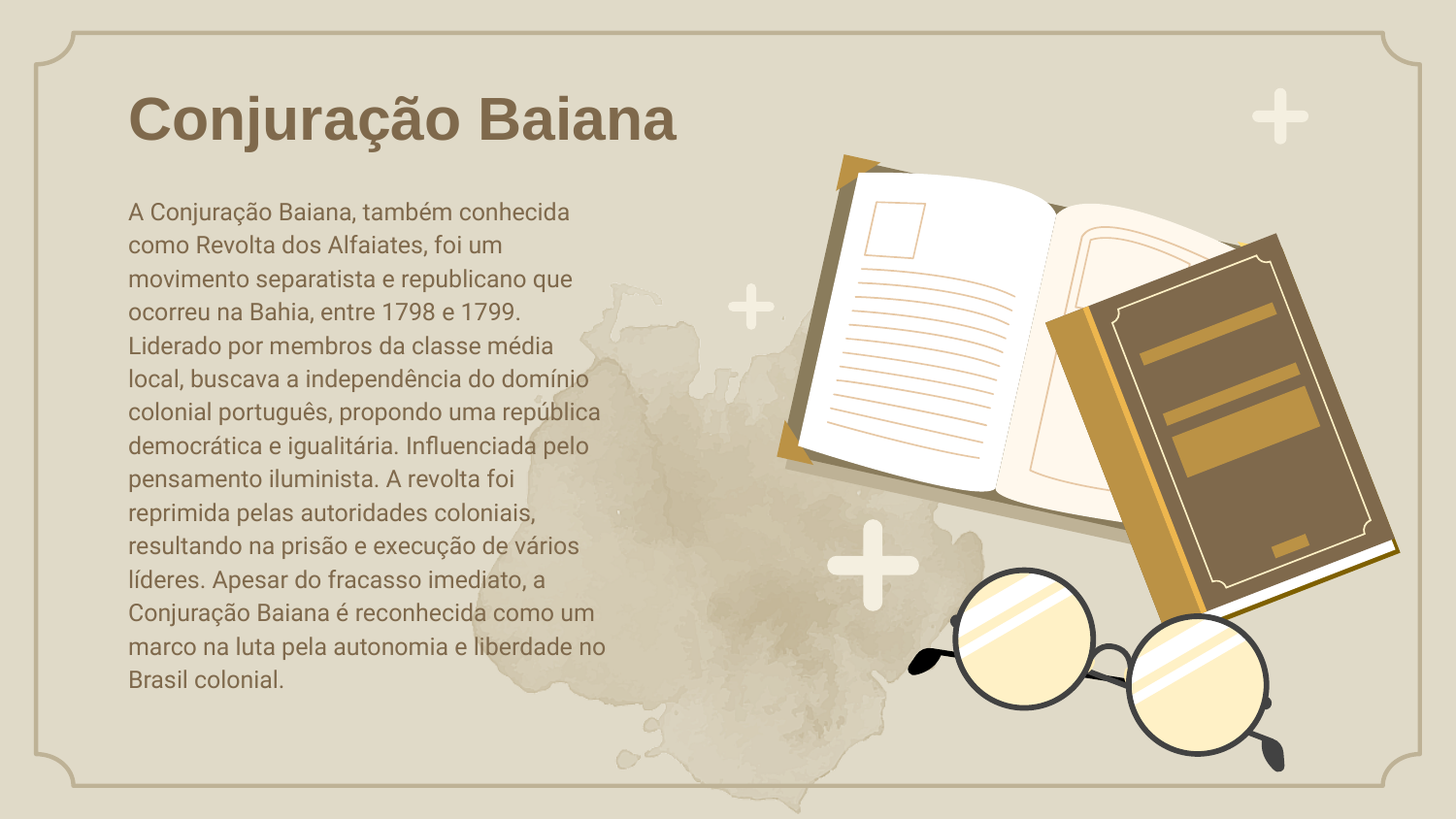

Conjuração Baiana

A Conjuração Baiana, também conhecida como Revolta dos Alfaiates, foi um movimento separatista e republicano que ocorreu na Bahia, entre 1798 e 1799. Liderado por membros da classe média local, buscava a independência do domínio colonial português, propondo uma república democrática e igualitária. Influenciada pelo pensamento iluminista. A revolta foi reprimida pelas autoridades coloniais, resultando na prisão e execução de vários líderes. Apesar do fracasso imediato, a Conjuração Baiana é reconhecida como um marco na luta pela autonomia e liberdade no Brasil colonial.